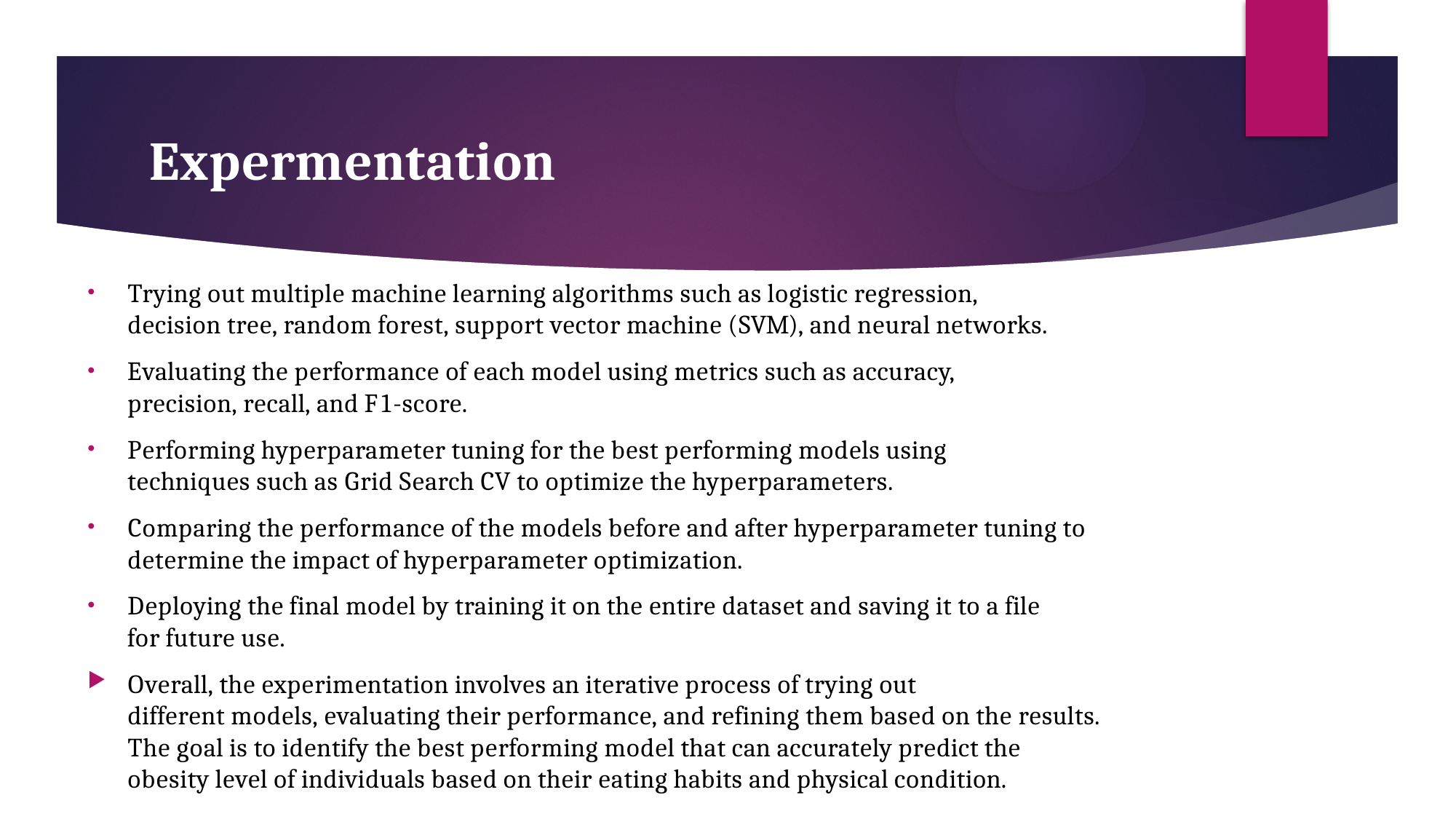

# Expermentation
Trying out multiple machine learning algorithms such as logistic regression, decision tree, random forest, support vector machine (SVM), and neural networks.​
Evaluating the performance of each model using metrics such as accuracy, precision, recall, and F1-score.​
Performing hyperparameter tuning for the best performing models using techniques such as Grid Search CV to optimize the hyperparameters.​
Comparing the performance of the models before and after hyperparameter tuning to determine the impact of hyperparameter optimization.​
Deploying the final model by training it on the entire dataset and saving it to a file for future use.​
Overall, the experimentation involves an iterative process of trying out different models, evaluating their performance, and refining them based on the results. The goal is to identify the best performing model that can accurately predict the obesity level of individuals based on their eating habits and physical condition.